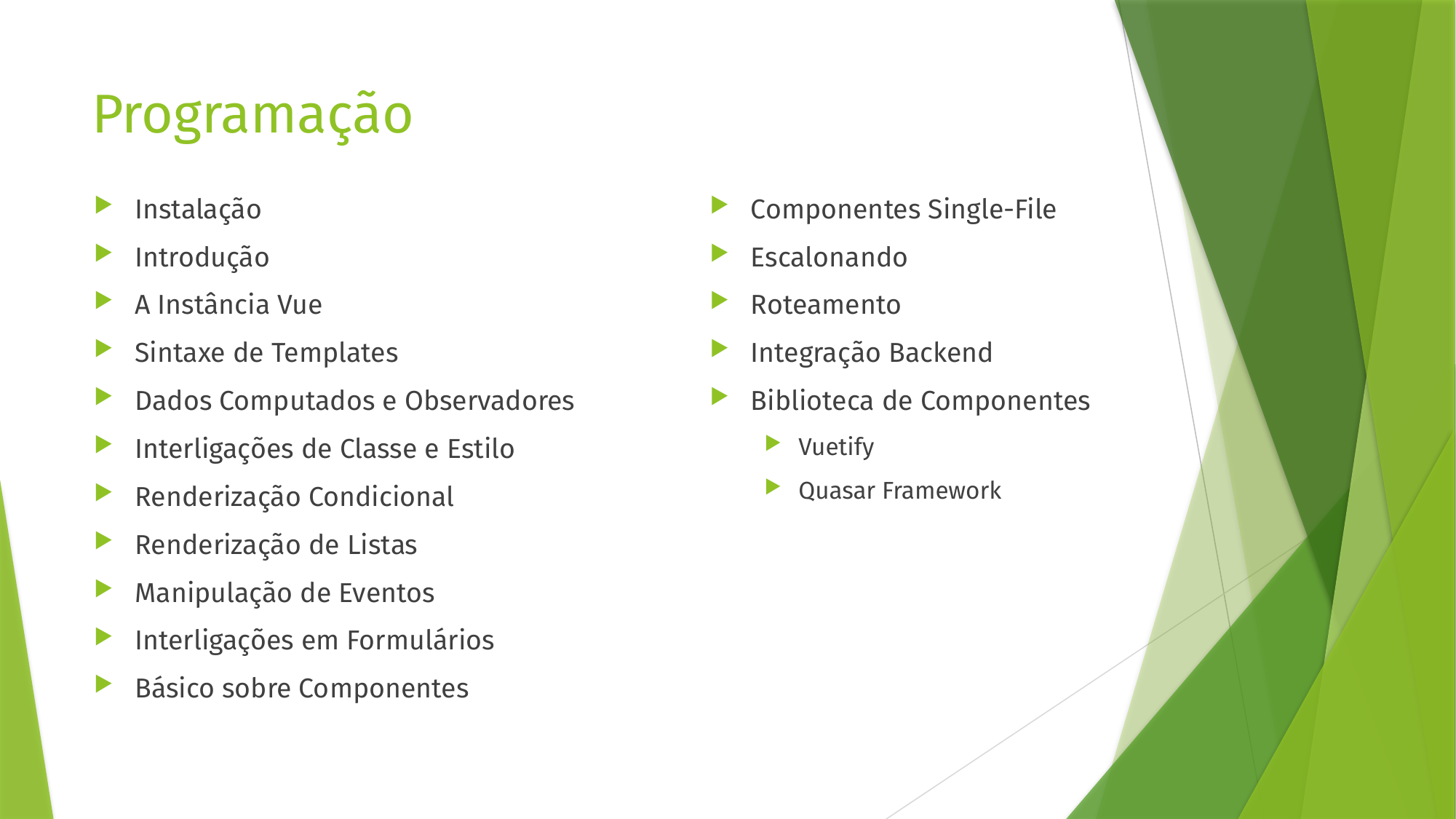

# Programação
Instalação
Introdução
A Instância Vue
Sintaxe de Templates
Dados Computados e Observadores
Interligações de Classe e Estilo
Renderização Condicional
Renderização de Listas
Manipulação de Eventos
Interligações em Formulários
Básico sobre Componentes
Componentes Single-File
Escalonando
Roteamento
Integração Backend
Biblioteca de Componentes
Vuetify
Quasar Framework